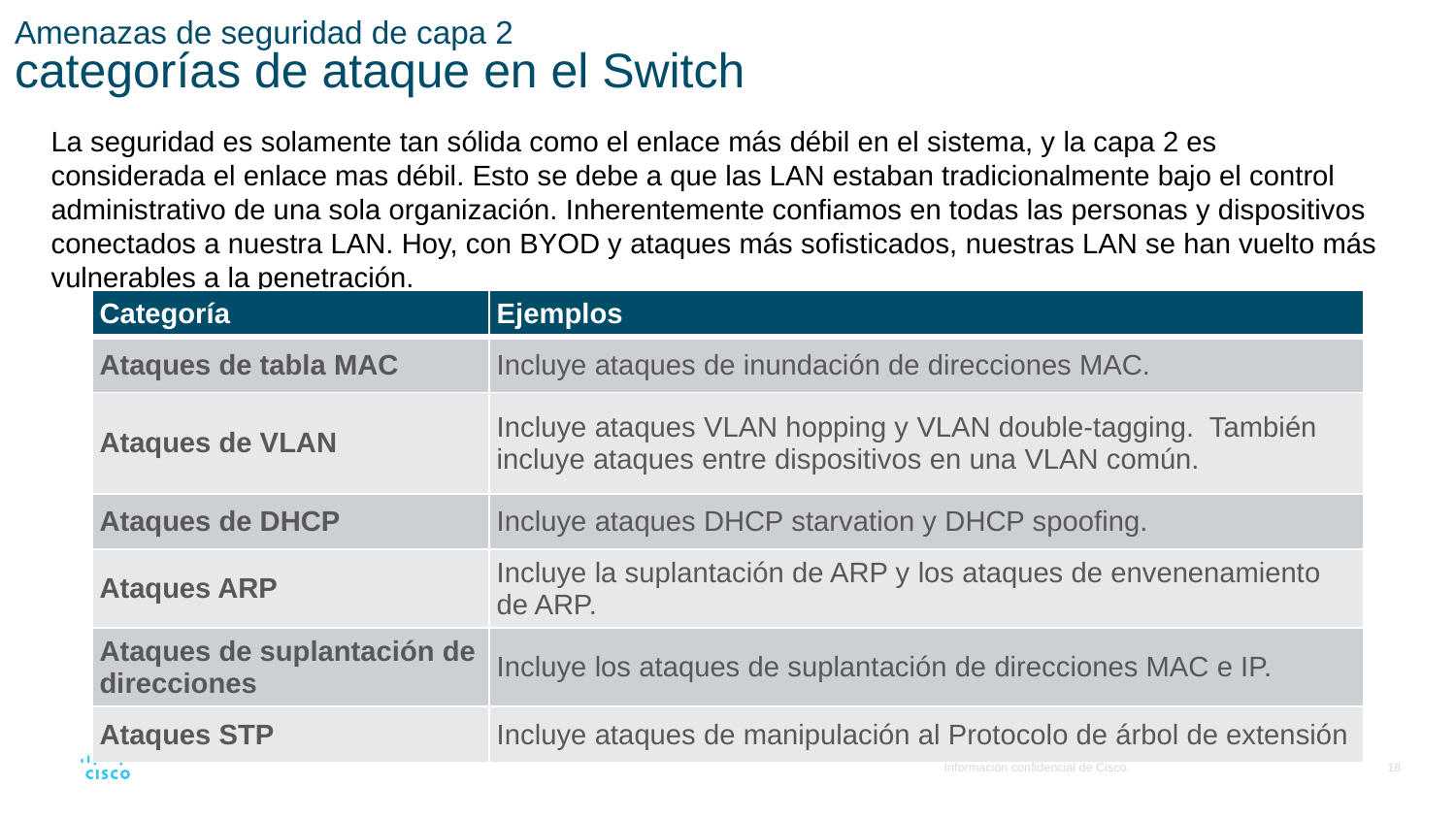

# Amenazas de seguridad de capa 2 categorías de ataque en el Switch
La seguridad es solamente tan sólida como el enlace más débil en el sistema, y la capa 2 es considerada el enlace mas débil. Esto se debe a que las LAN estaban tradicionalmente bajo el control administrativo de una sola organización. Inherentemente confiamos en todas las personas y dispositivos conectados a nuestra LAN. Hoy, con BYOD y ataques más sofisticados, nuestras LAN se han vuelto más vulnerables a la penetración.
| Categoría | Ejemplos |
| --- | --- |
| Ataques de tabla MAC | Incluye ataques de inundación de direcciones MAC. |
| Ataques de VLAN | Incluye ataques VLAN hopping y VLAN double-tagging. También incluye ataques entre dispositivos en una VLAN común. |
| Ataques de DHCP | Incluye ataques DHCP starvation y DHCP spoofing. |
| Ataques ARP | Incluye la suplantación de ARP y los ataques de envenenamiento de ARP. |
| Ataques de suplantación de direcciones | Incluye los ataques de suplantación de direcciones MAC e IP. |
| Ataques STP | Incluye ataques de manipulación al Protocolo de árbol de extensión |